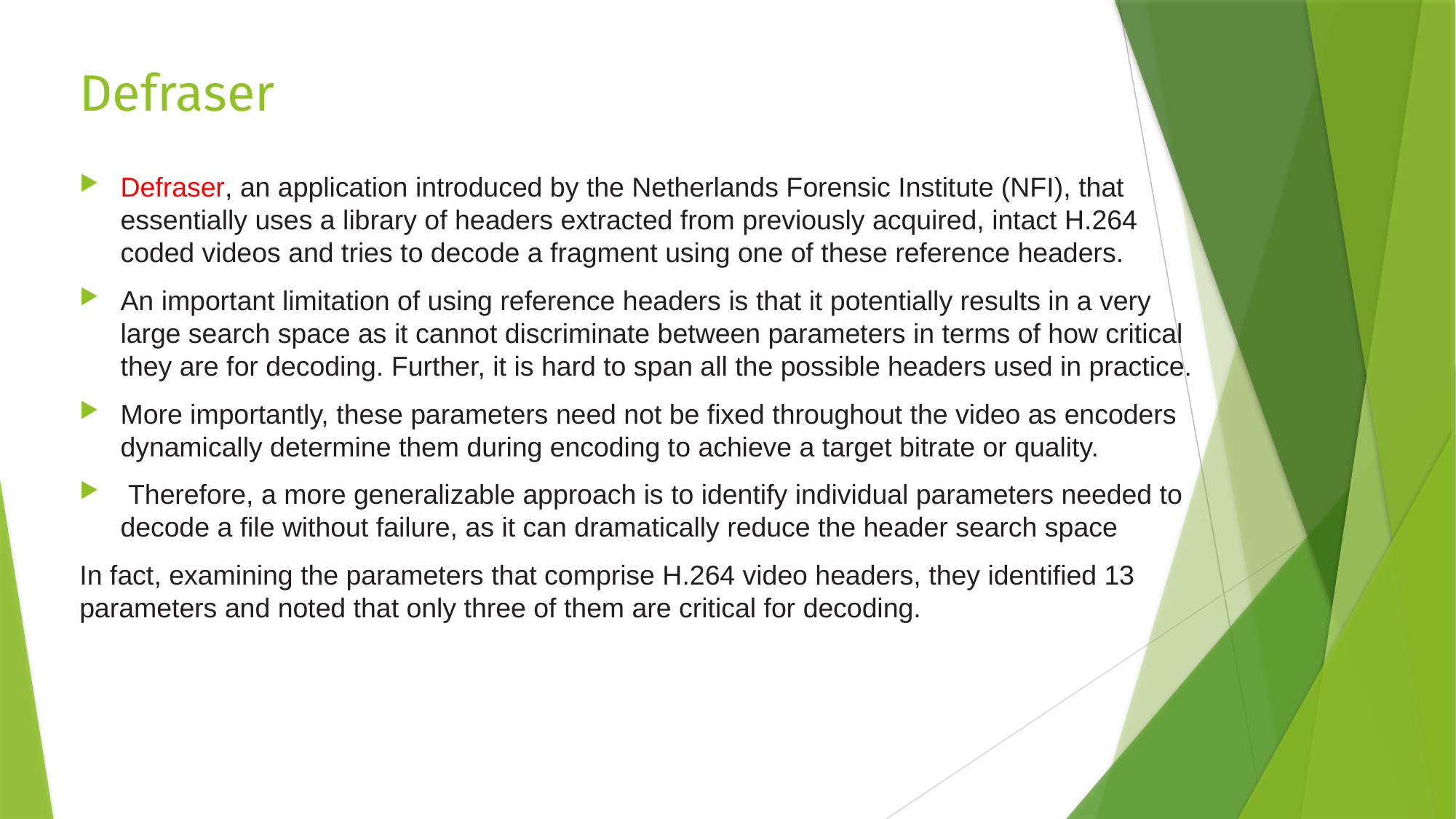

# Defraser
Defraser, an application introduced by the Netherlands Forensic Institute (NFI), that essentially uses a library of headers extracted from previously acquired, intact H.264 coded videos and tries to decode a fragment using one of these reference headers.
An important limitation of using reference headers is that it potentially results in a very large search space as it cannot discriminate between parameters in terms of how critical they are for decoding. Further, it is hard to span all the possible headers used in practice.
More importantly, these parameters need not be fixed throughout the video as encoders dynamically determine them during encoding to achieve a target bitrate or quality.
 Therefore, a more generalizable approach is to identify individual parameters needed to decode a file without failure, as it can dramatically reduce the header search space
In fact, examining the parameters that comprise H.264 video headers, they identified 13 parameters and noted that only three of them are critical for decoding.